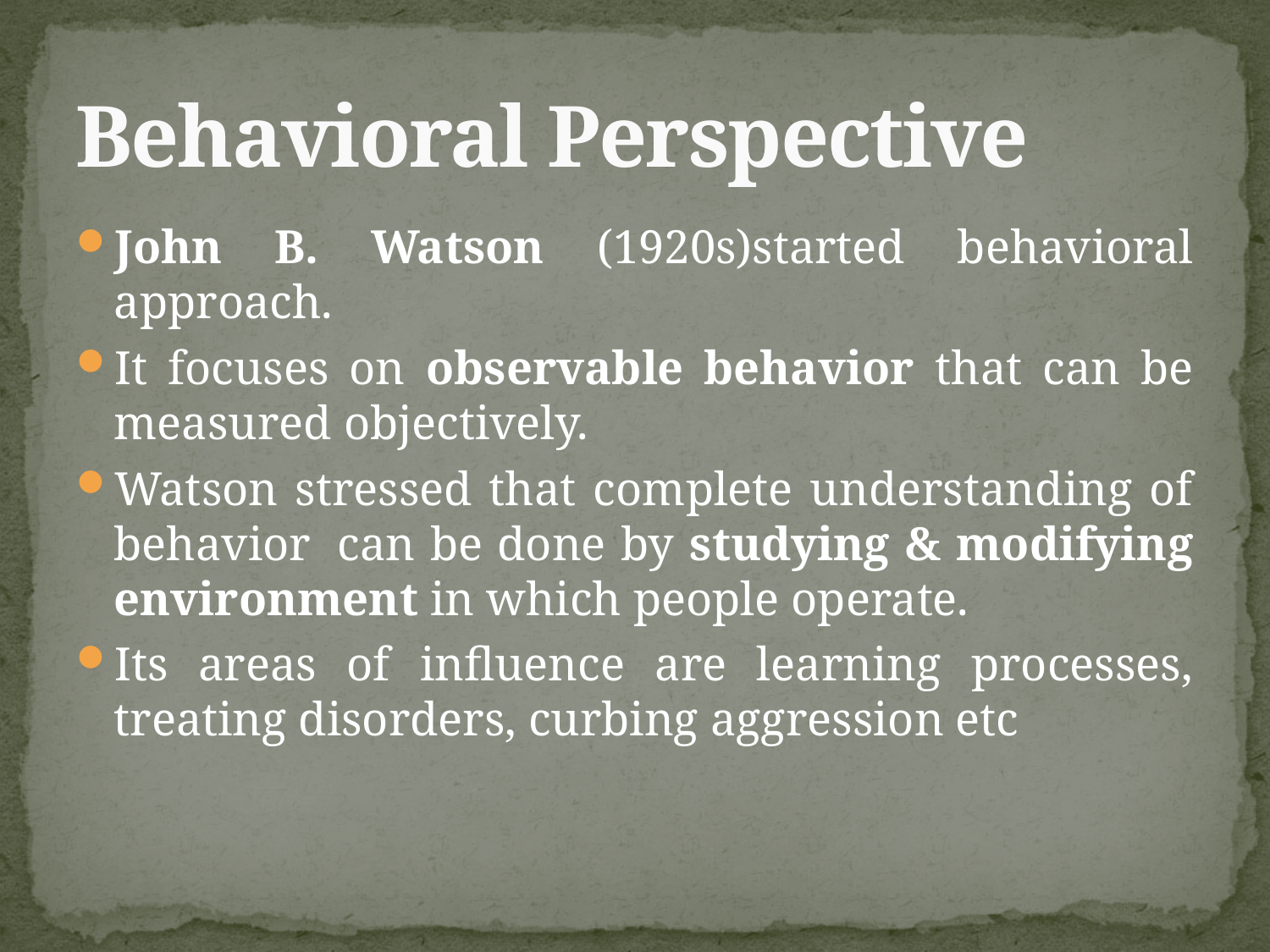

# Behavioral Perspective
John B. Watson (1920s)started behavioral approach.
It focuses on observable behavior that can be measured objectively.
Watson stressed that complete understanding of behavior  can be done by studying & modifying environment in which people operate.
Its areas of influence are learning processes, treating disorders, curbing aggression etc